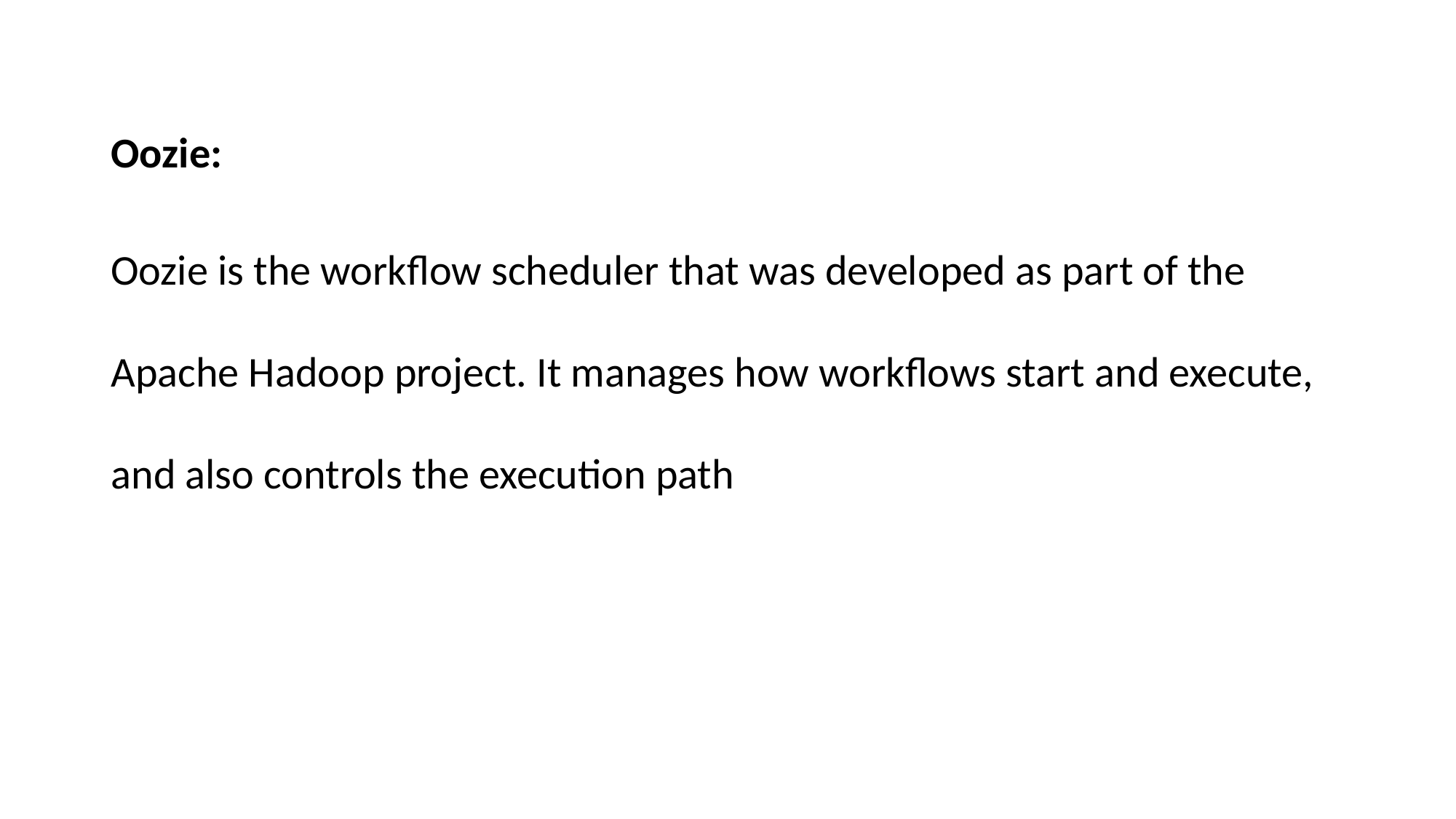

Oozie:
Oozie is the workflow scheduler that was developed as part of the Apache Hadoop project. It manages how workflows start and execute, and also controls the execution path